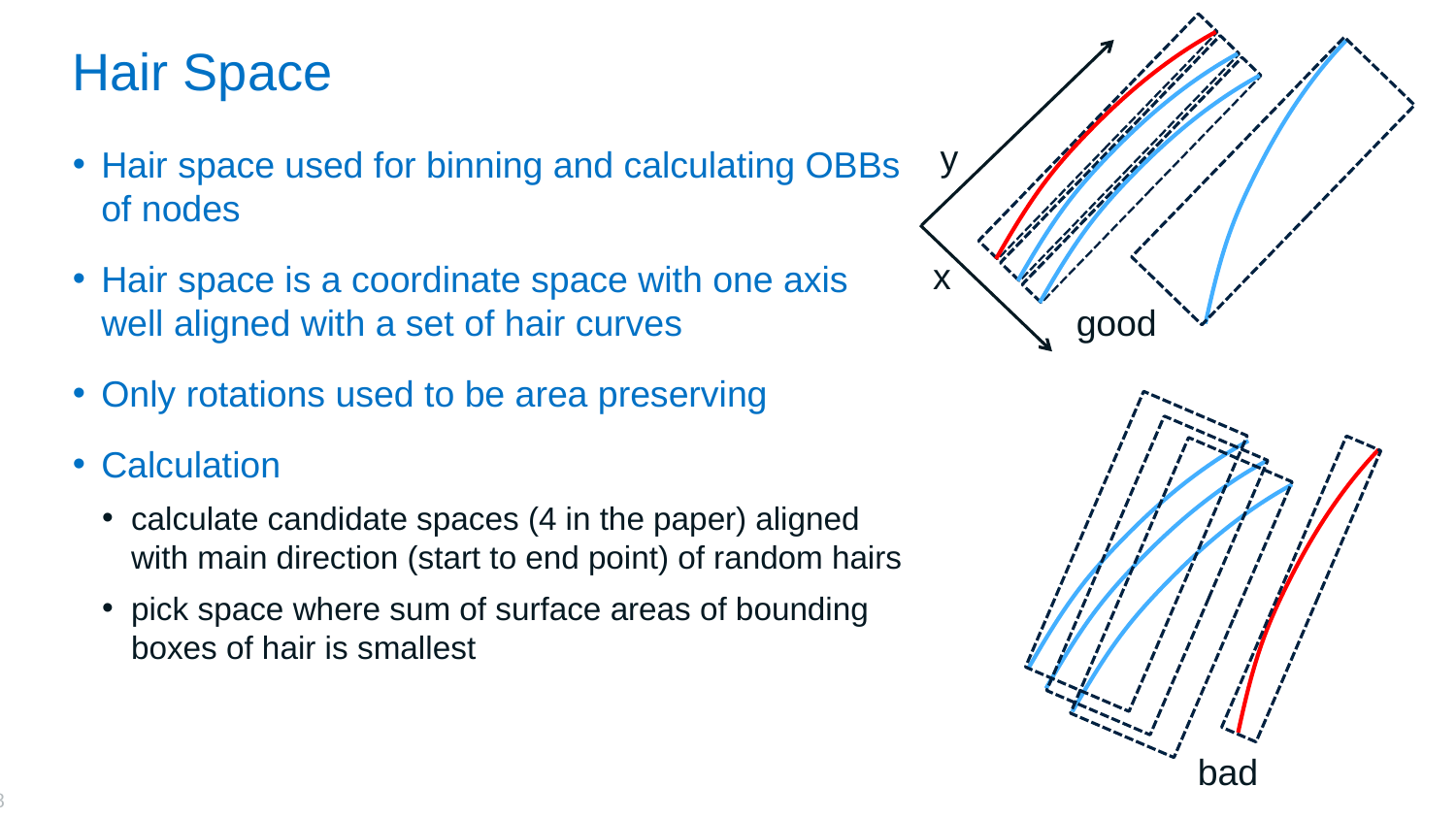

# Hair Space
y
Hair space used for binning and calculating OBBs of nodes
Hair space is a coordinate space with one axis well aligned with a set of hair curves
Only rotations used to be area preserving
Calculation
calculate candidate spaces (4 in the paper) aligned with main direction (start to end point) of random hairs
pick space where sum of surface areas of bounding boxes of hair is smallest
x
good

bad